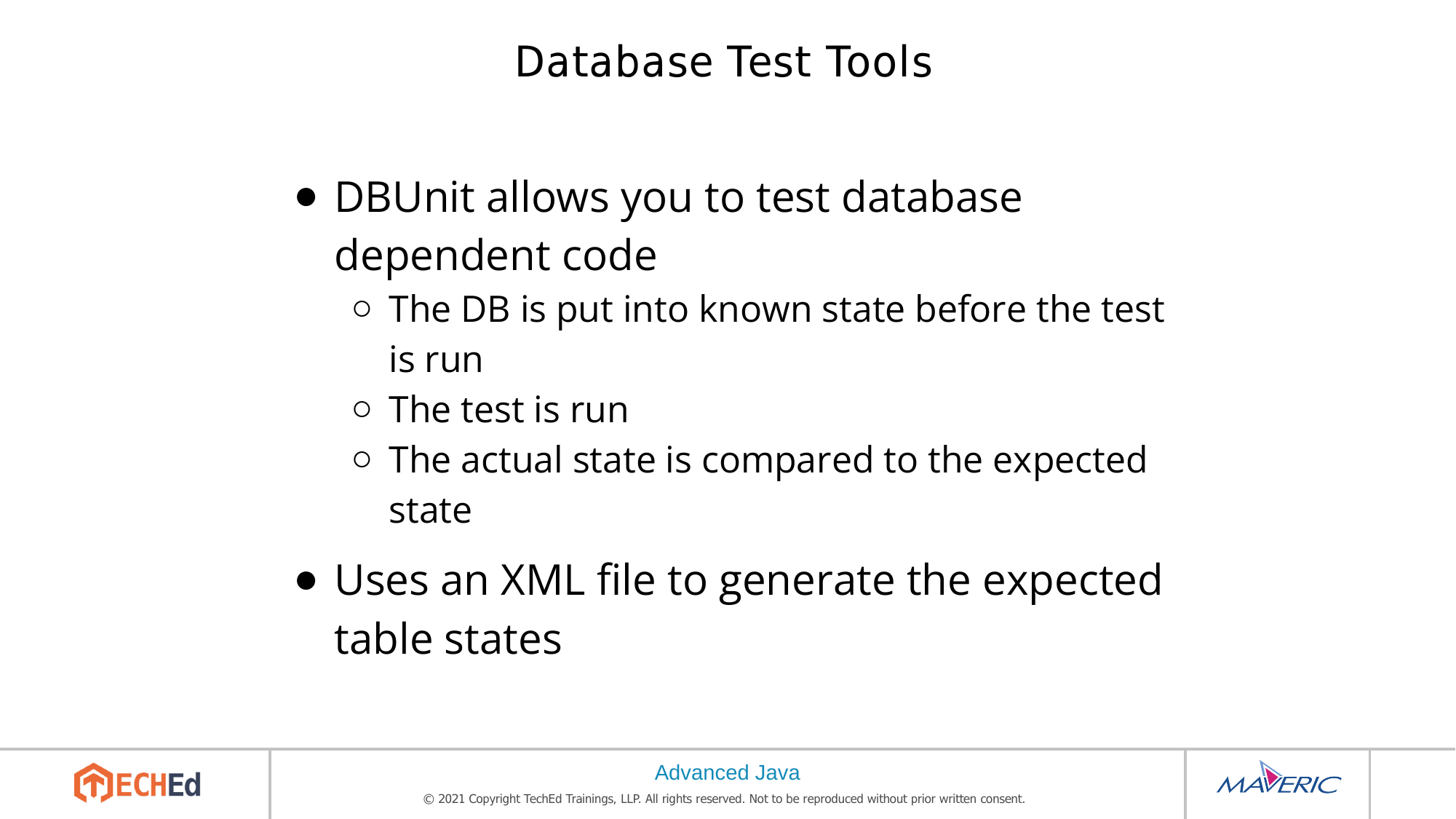

# Database Test Tools
DBUnit allows you to test database dependent code
The DB is put into known state before the test is run
The test is run
The actual state is compared to the expected state
Uses an XML file to generate the expected table states